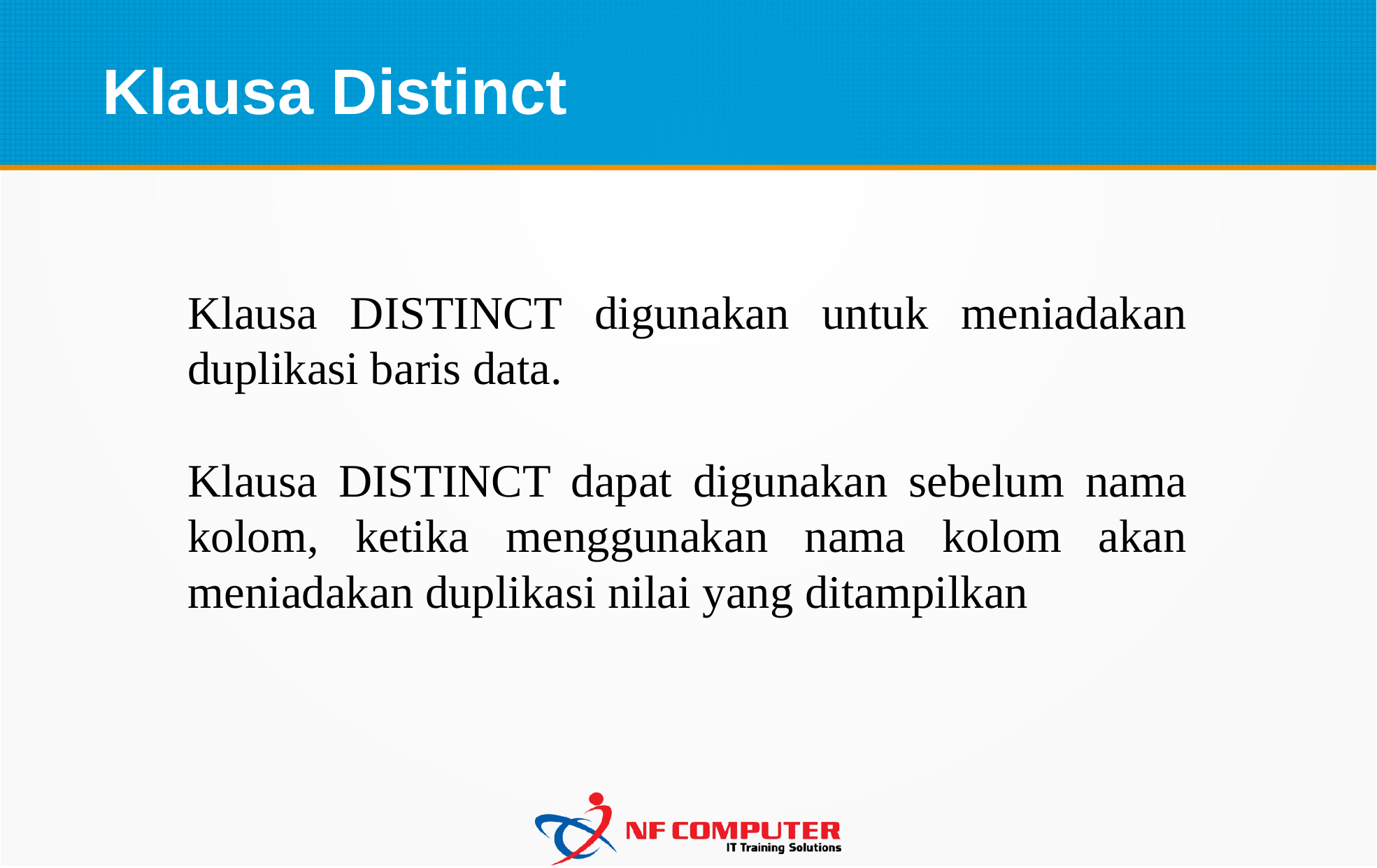

Klausa Distinct
Klausa DISTINCT digunakan untuk meniadakan duplikasi baris data.

Klausa DISTINCT dapat digunakan sebelum nama kolom, ketika menggunakan nama kolom akan meniadakan duplikasi nilai yang ditampilkan